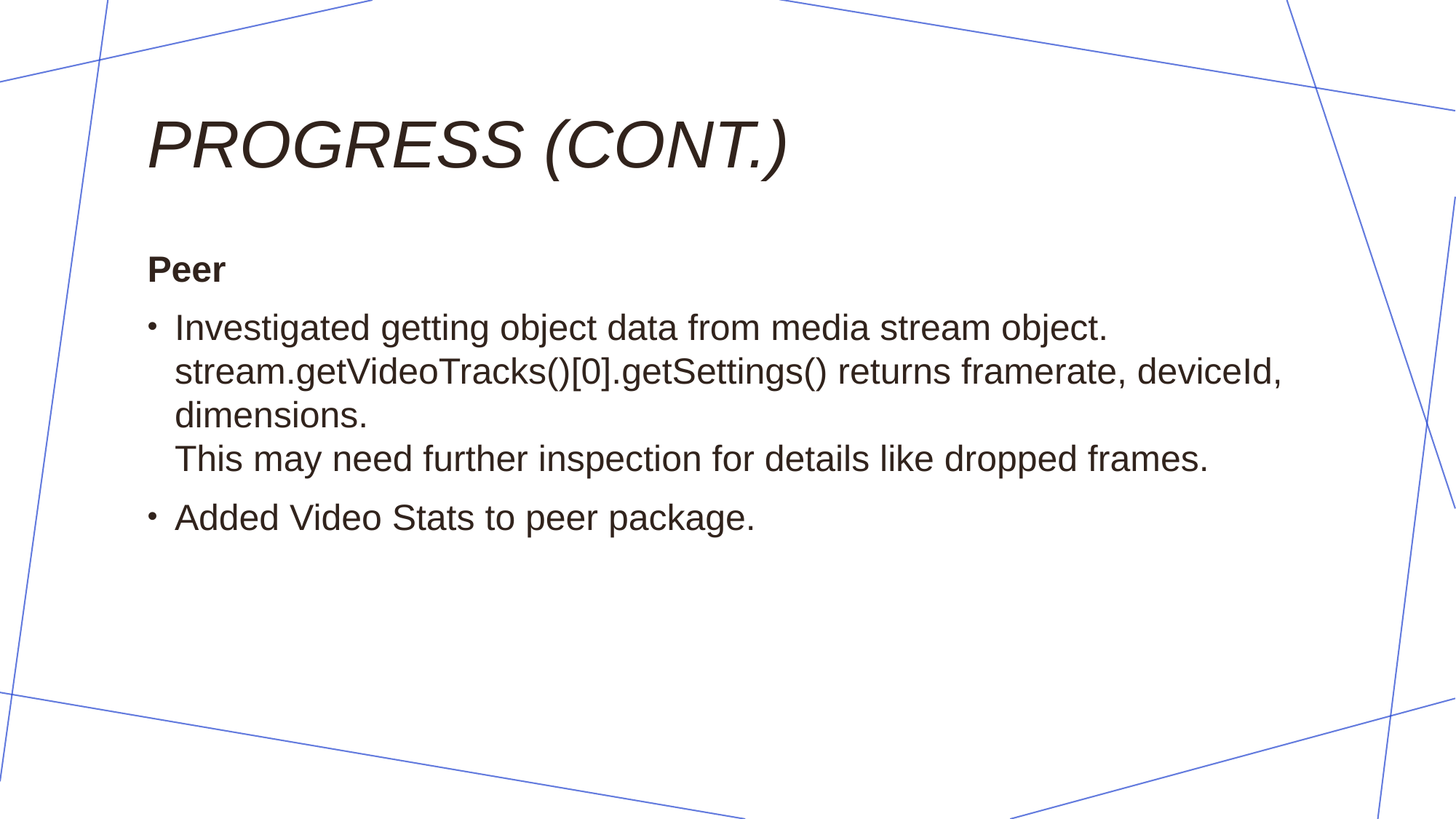

# Progress (cont.)
Peer
Investigated getting object data from media stream object.
stream.getVideoTracks()[0].getSettings() returns framerate, deviceId, dimensions.
This may need further inspection for details like dropped frames.
Added Video Stats to peer package.